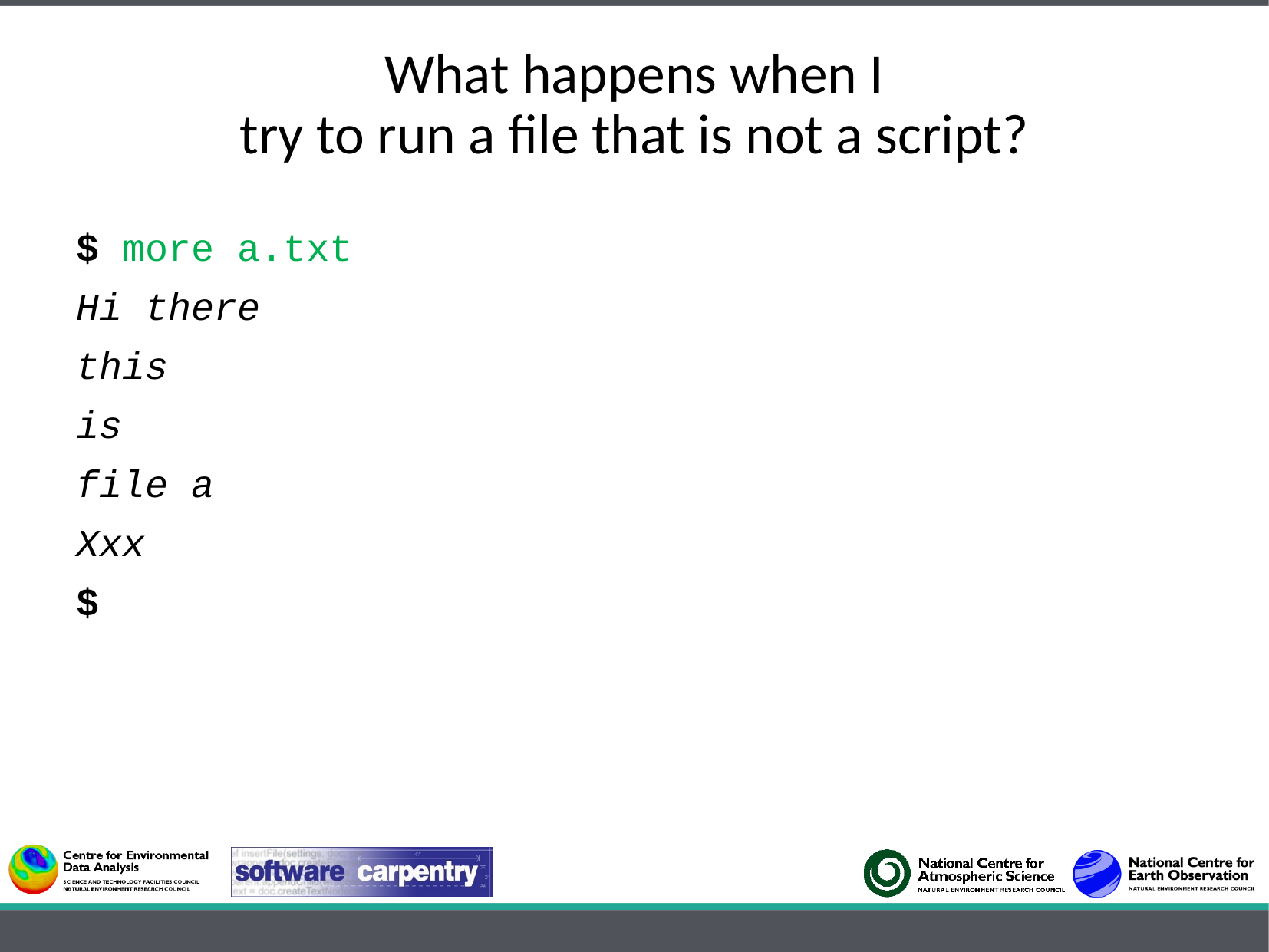

# What happens when I try to run a file that is not a script?
$ more a.txt
Hi there
this
is
file a
Xxx
$